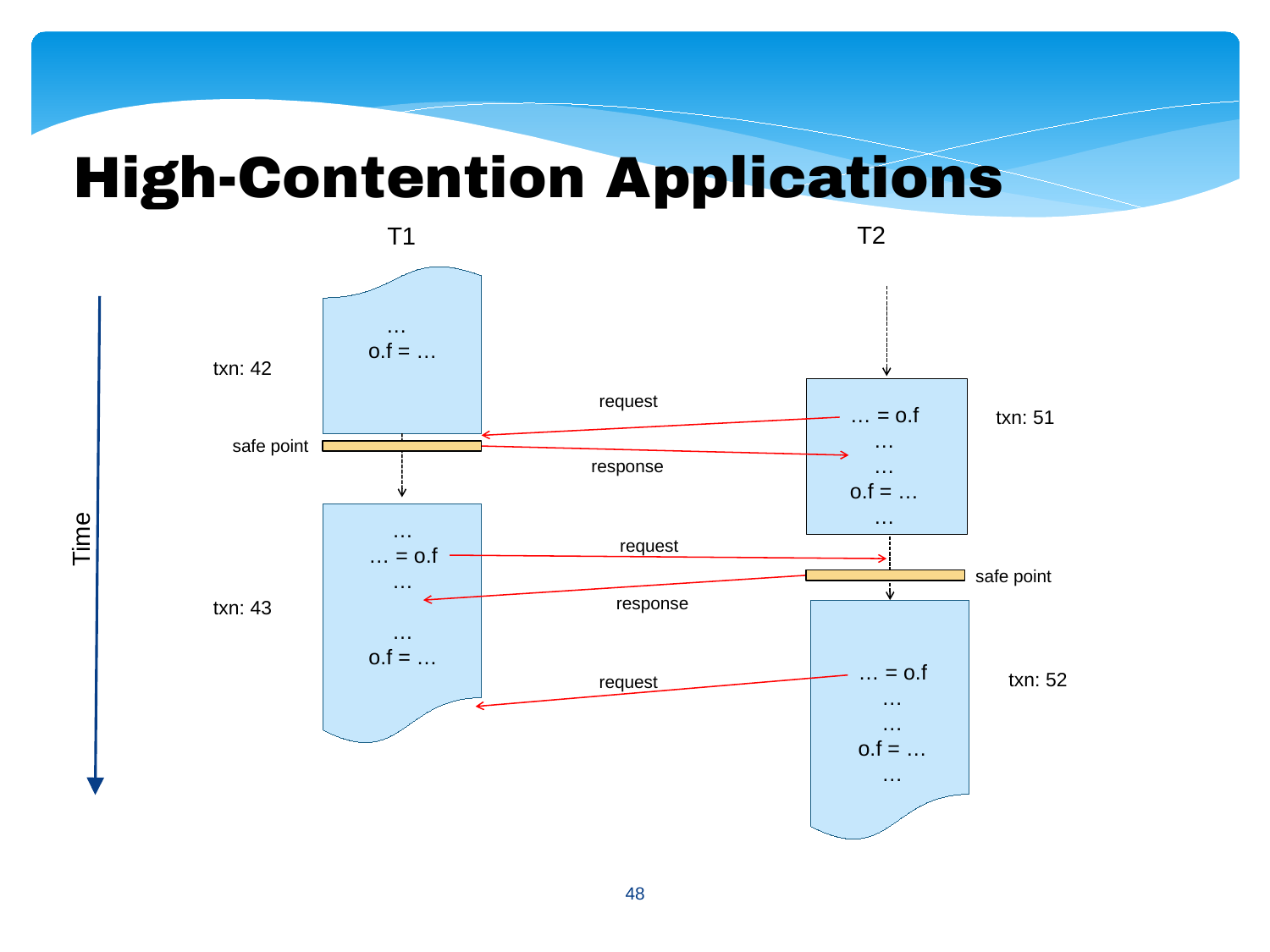

High-Contention Applications
     T2
      T1

   …
o.f = …
txn: 42

request
… = o.f
    …
    …
o.f = …
    …
txn: 51
safe point

response
Time

    …
… = o.f
    …

    …
o.f = …
request
safe point

response
txn: 43

… = o.f
    …
    …
o.f = …
    …
txn: 52
request
48